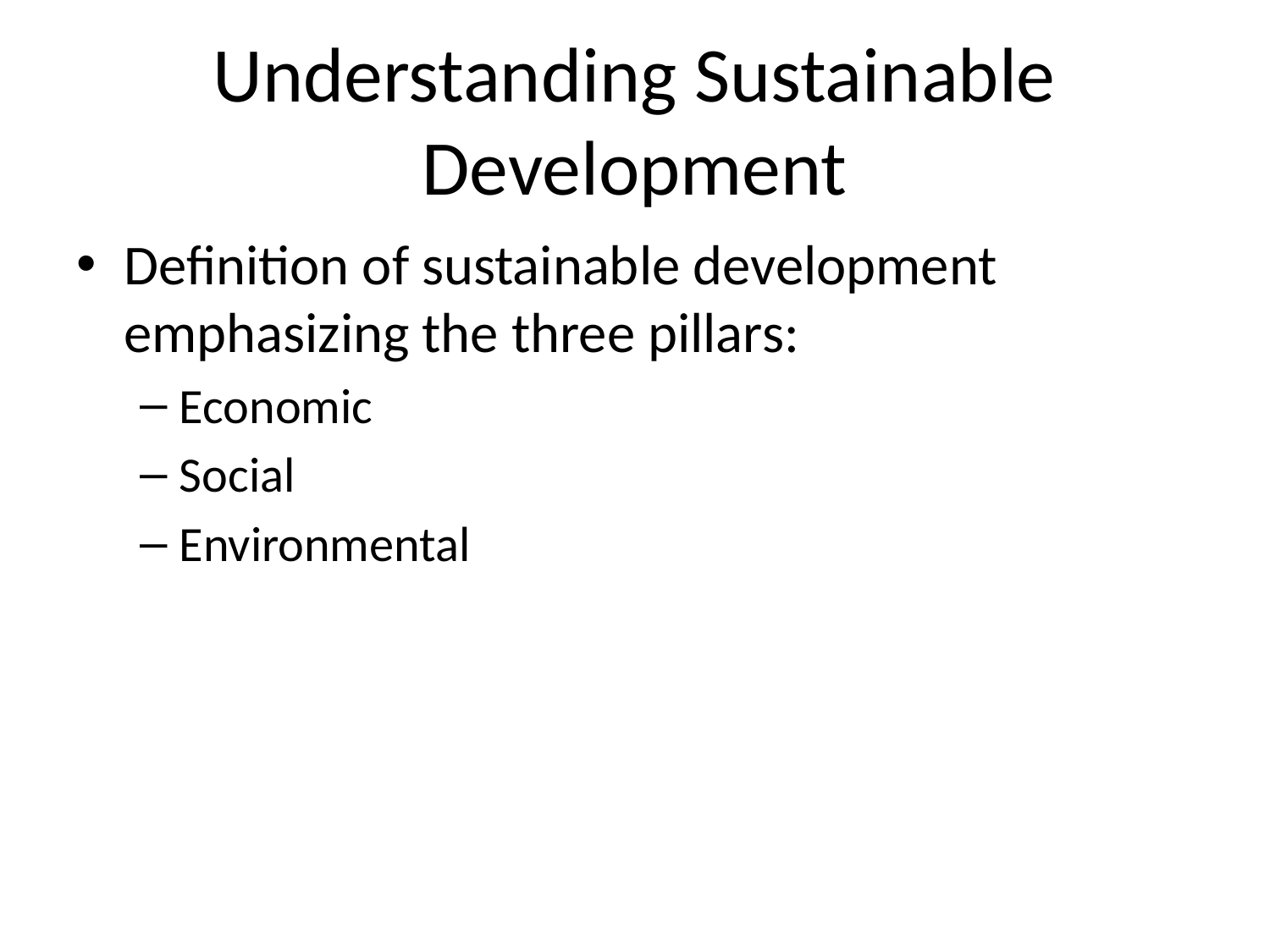

# Understanding Sustainable Development
Definition of sustainable development emphasizing the three pillars:
Economic
Social
Environmental